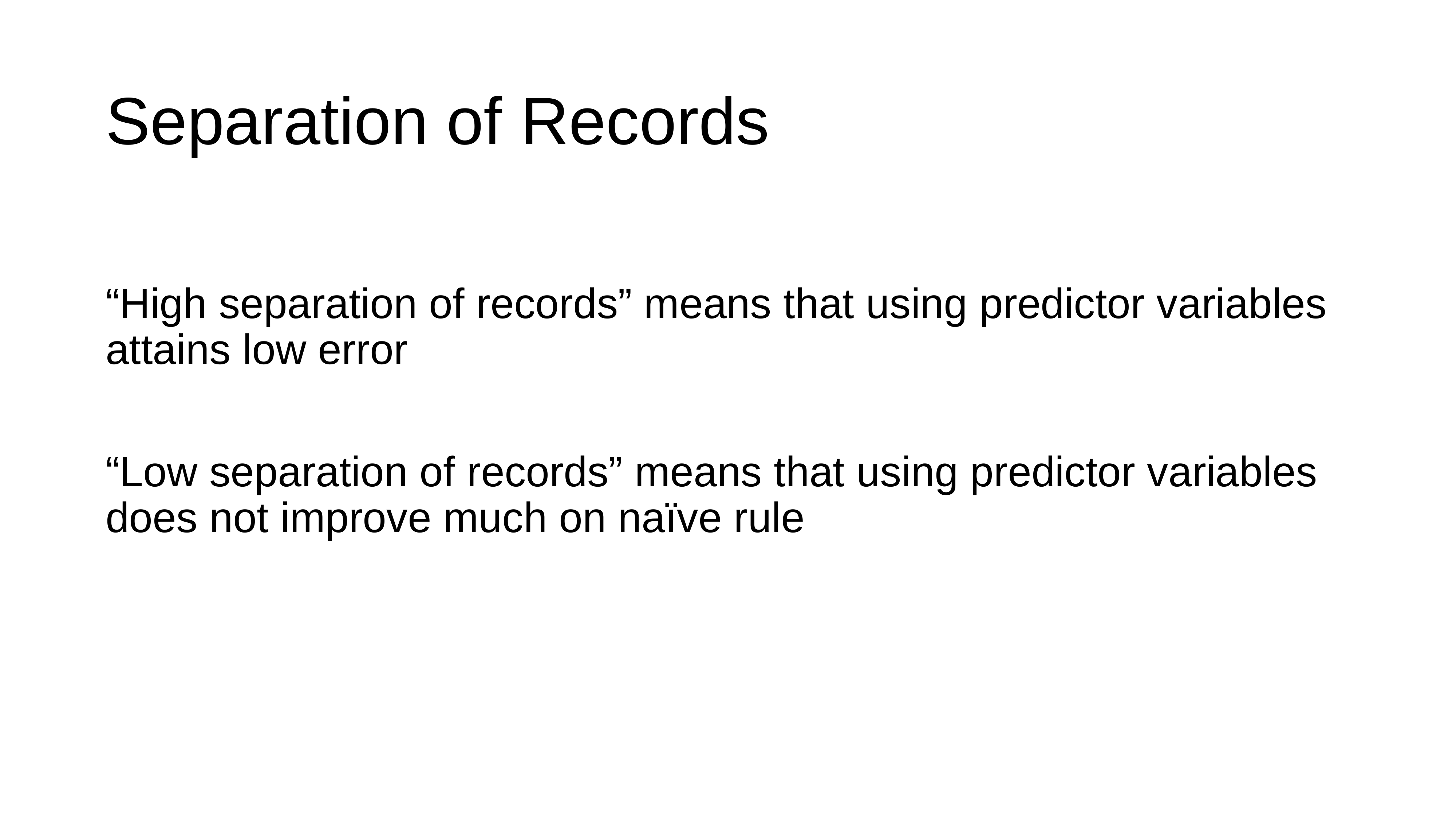

# Separation of Records

“High separation of records” means that using predictor variables attains low error

“Low separation of records” means that using predictor variables does not improve much on naïve rule